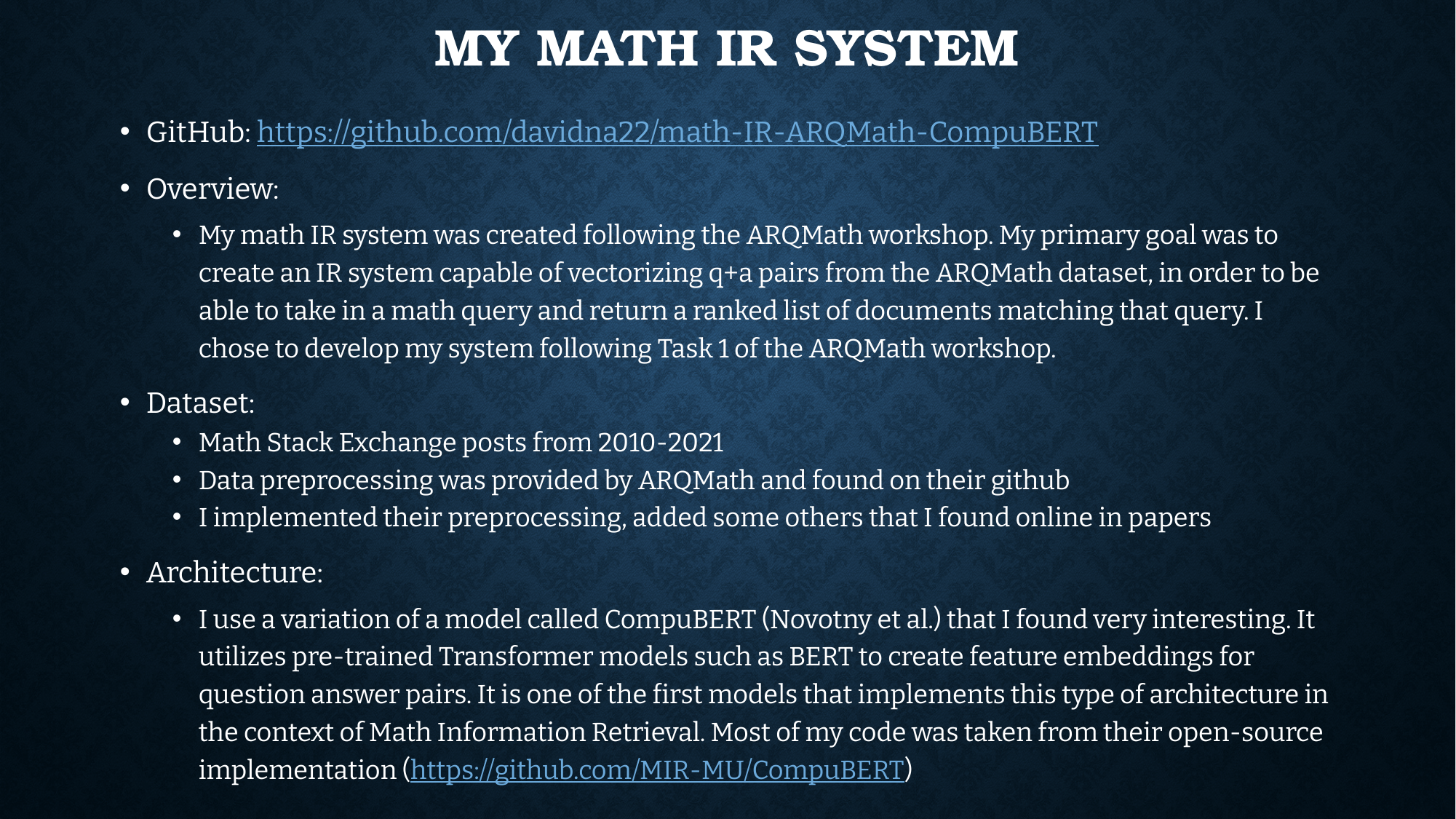

# My Math IR System
GitHub: https://github.com/davidna22/math-IR-ARQMath-CompuBERT
Overview:
My math IR system was created following the ARQMath workshop. My primary goal was to create an IR system capable of vectorizing q+a pairs from the ARQMath dataset, in order to be able to take in a math query and return a ranked list of documents matching that query. I chose to develop my system following Task 1 of the ARQMath workshop.
Dataset:
Math Stack Exchange posts from 2010-2021
Data preprocessing was provided by ARQMath and found on their github
I implemented their preprocessing, added some others that I found online in papers
Architecture:
I use a variation of a model called CompuBERT (Novotny et al.) that I found very interesting. It utilizes pre-trained Transformer models such as BERT to create feature embeddings for question answer pairs. It is one of the first models that implements this type of architecture in the context of Math Information Retrieval. Most of my code was taken from their open-source implementation (https://github.com/MIR-MU/CompuBERT)